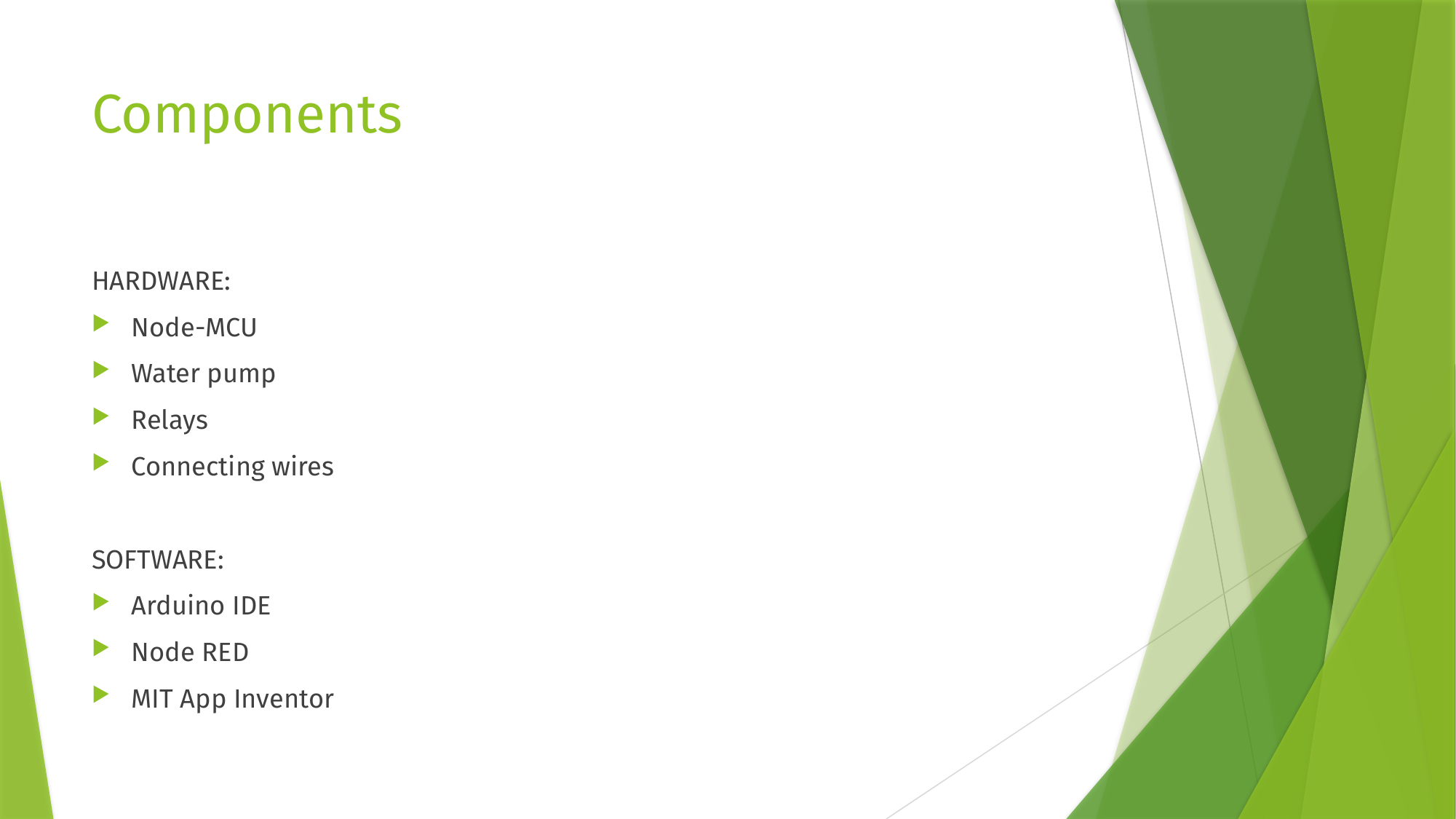

# Components
HARDWARE:
Node-MCU
Water pump
Relays
Connecting wires

SOFTWARE:
Arduino IDE
Node RED
MIT App Inventor